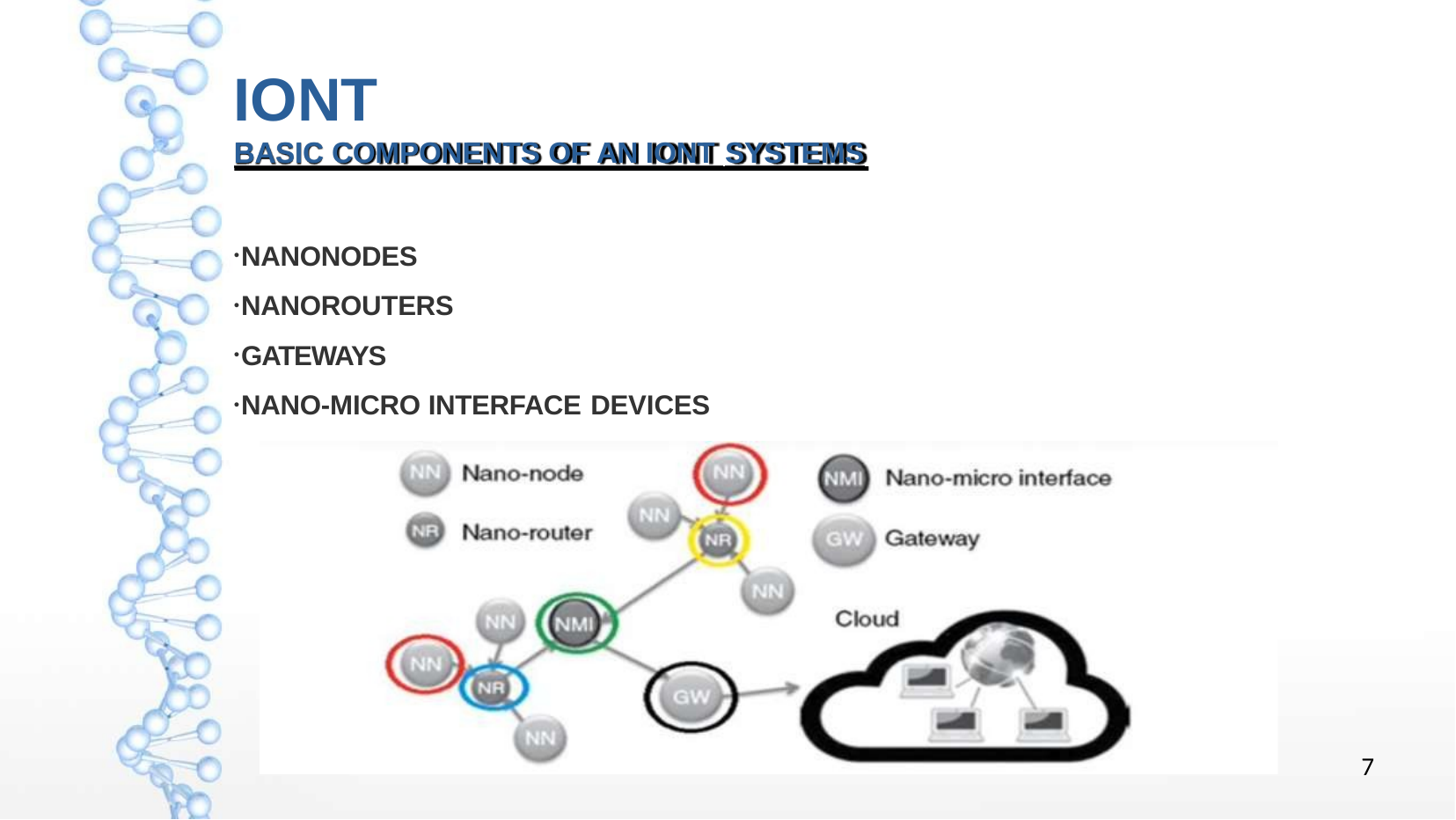

# IONT
BASIC COMPONENTS OF AN IONT SYSTEMS

NANONODES
NANOROUTERS
GATEWAYS
NANO-MICRO INTERFACE DEVICES
7